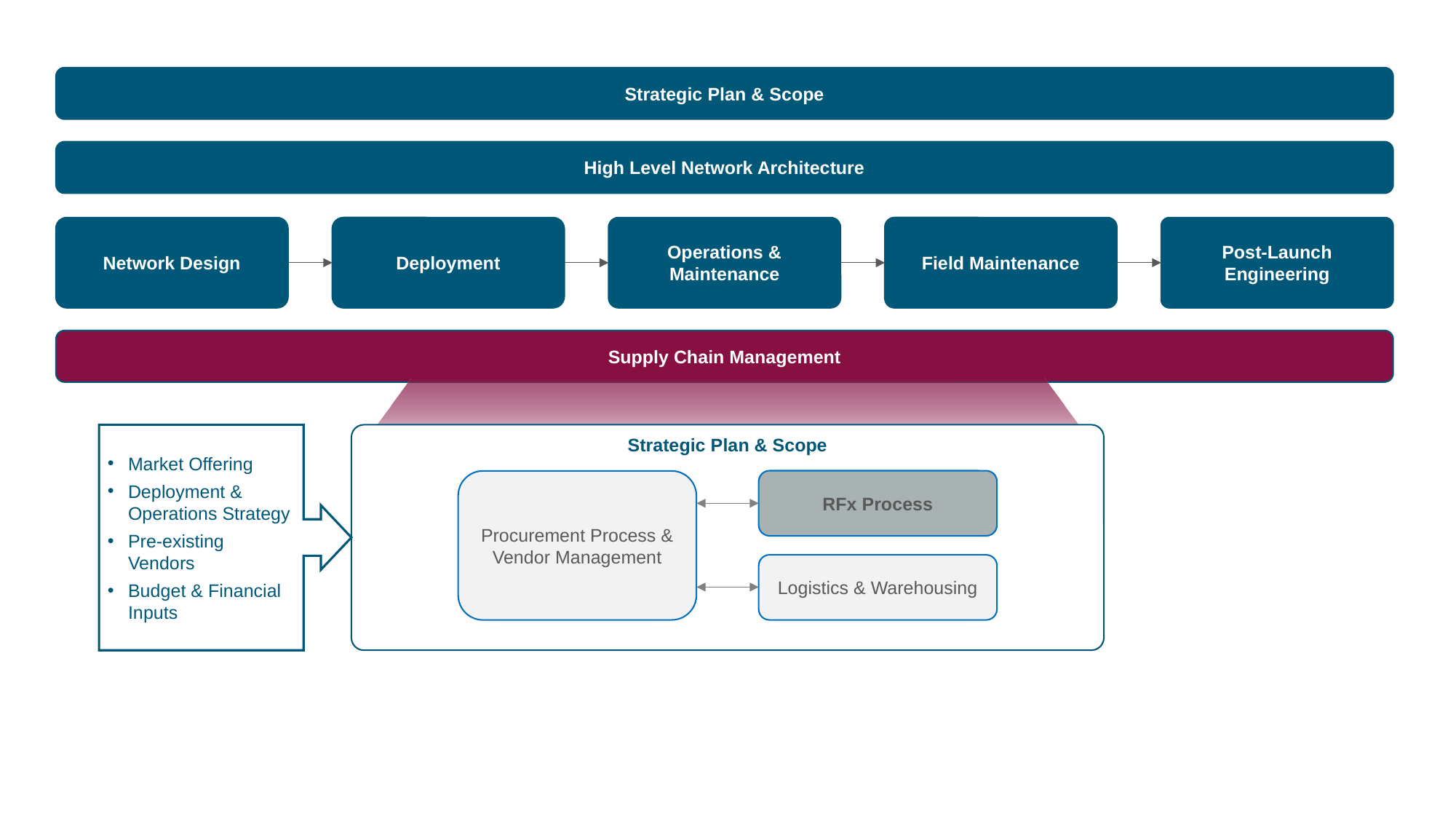

Strategic Plan & Scope
High Level Network Architecture
Network Design
Deployment
Operations & Maintenance
Field Maintenance
Post-Launch Engineering
Supply Chain Management

Market Offering
Deployment & Operations Strategy
Pre-existing Vendors
Budget & Financial Inputs
Strategic Plan & Scope
RFx Process
Procurement Process & Vendor Management
Logistics & Warehousing